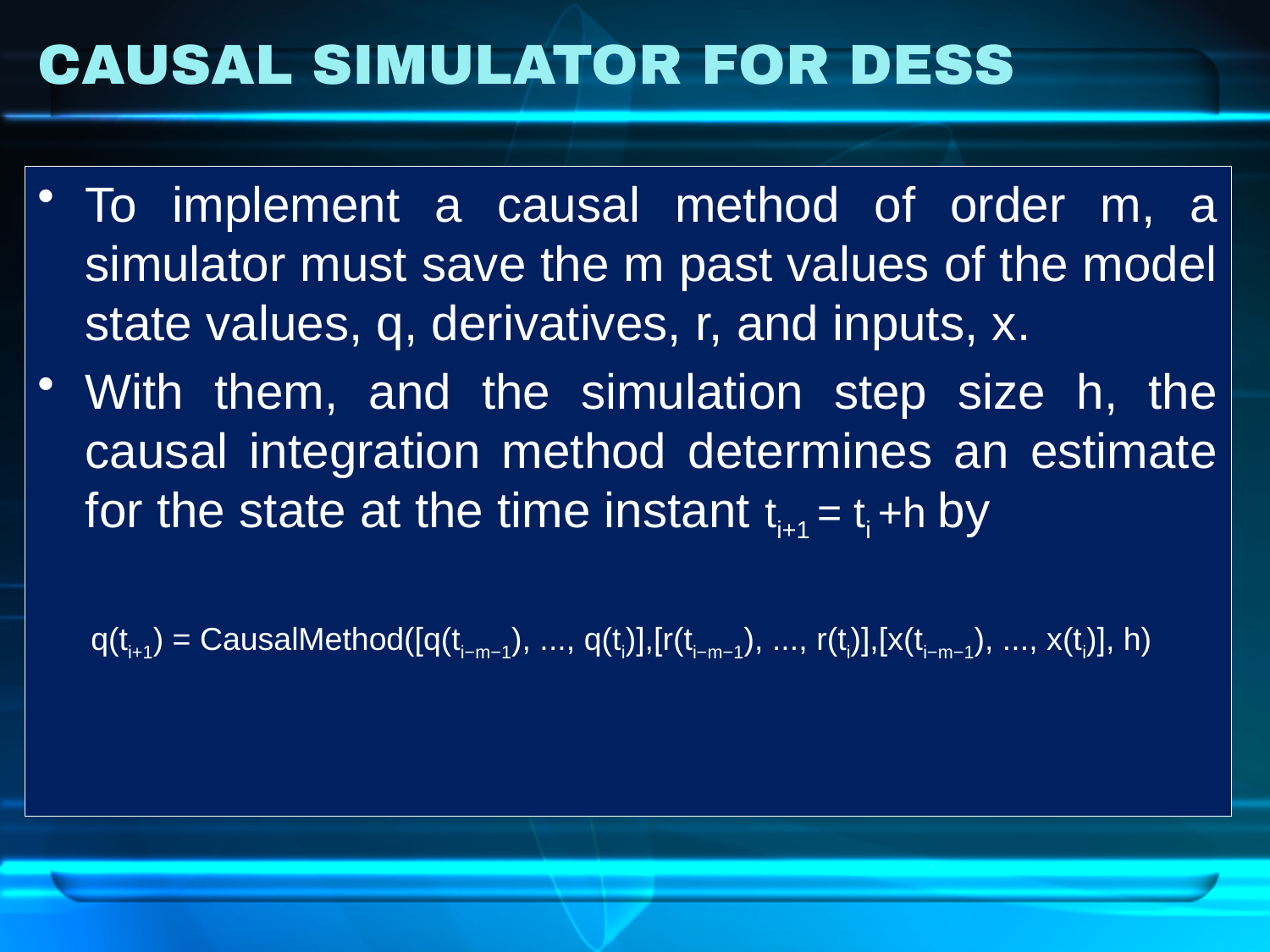

# CAUSAL SIMULATOR FOR DESS
To implement a causal method of order m, a simulator must save the m past values of the model state values, q, derivatives, r, and inputs, x.
With them, and the simulation step size h, the causal integration method determines an estimate for the state at the time instant ti+1 = ti +h by

      q(ti+1) = CausalMethod([q(ti−m−1), ..., q(ti)],[r(ti−m−1), ..., r(ti)],[x(ti−m−1), ..., x(ti)], h)